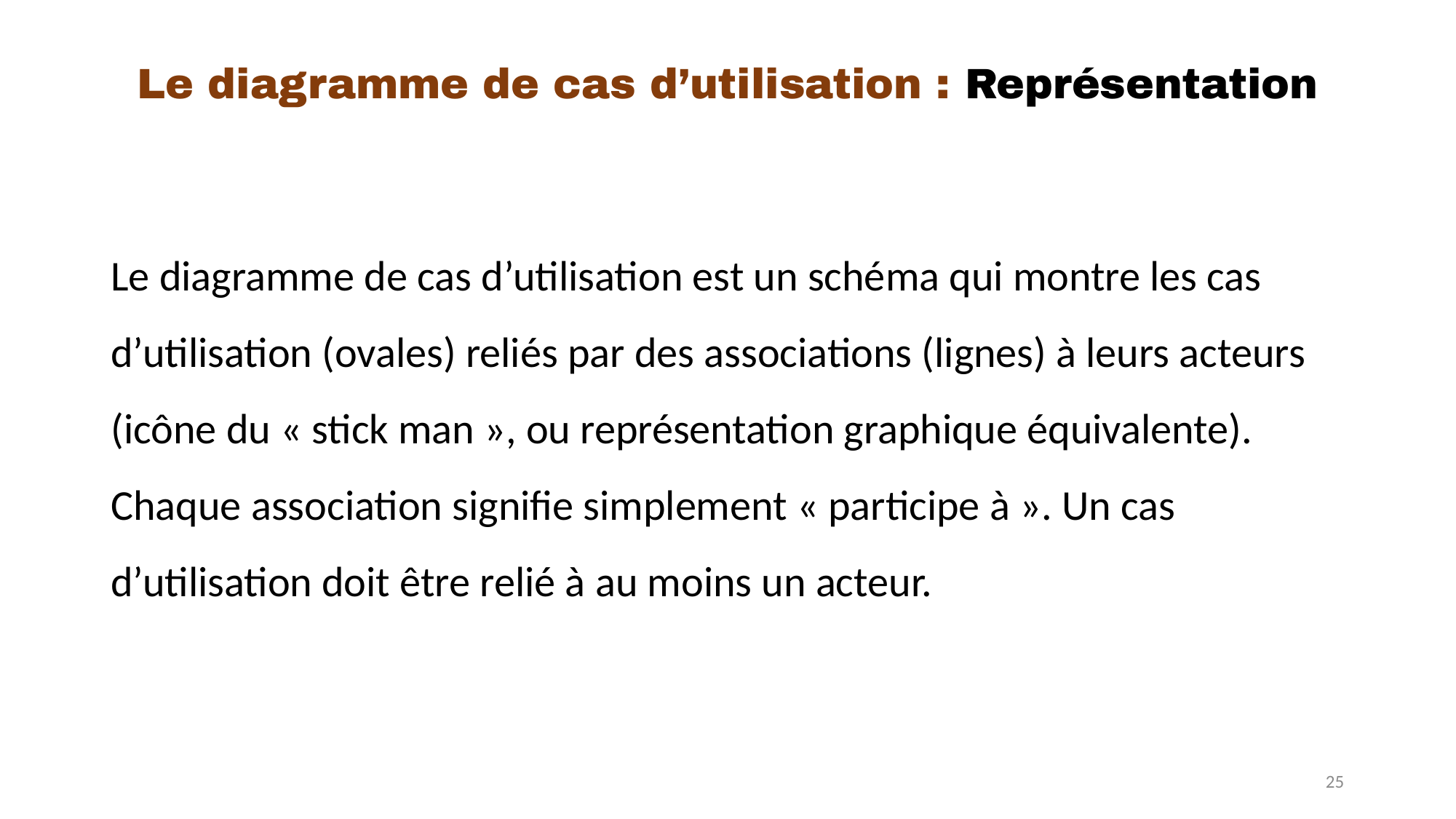

# Le diagramme de cas d’utilisation : Représentation
Le diagramme de cas d’utilisation est un schéma qui montre les cas d’utilisation (ovales) reliés par des associations (lignes) à leurs acteurs (icône du « stick man », ou représentation graphique équivalente). Chaque association signifie simplement « participe à ». Un cas d’utilisation doit être relié à au moins un acteur.
25